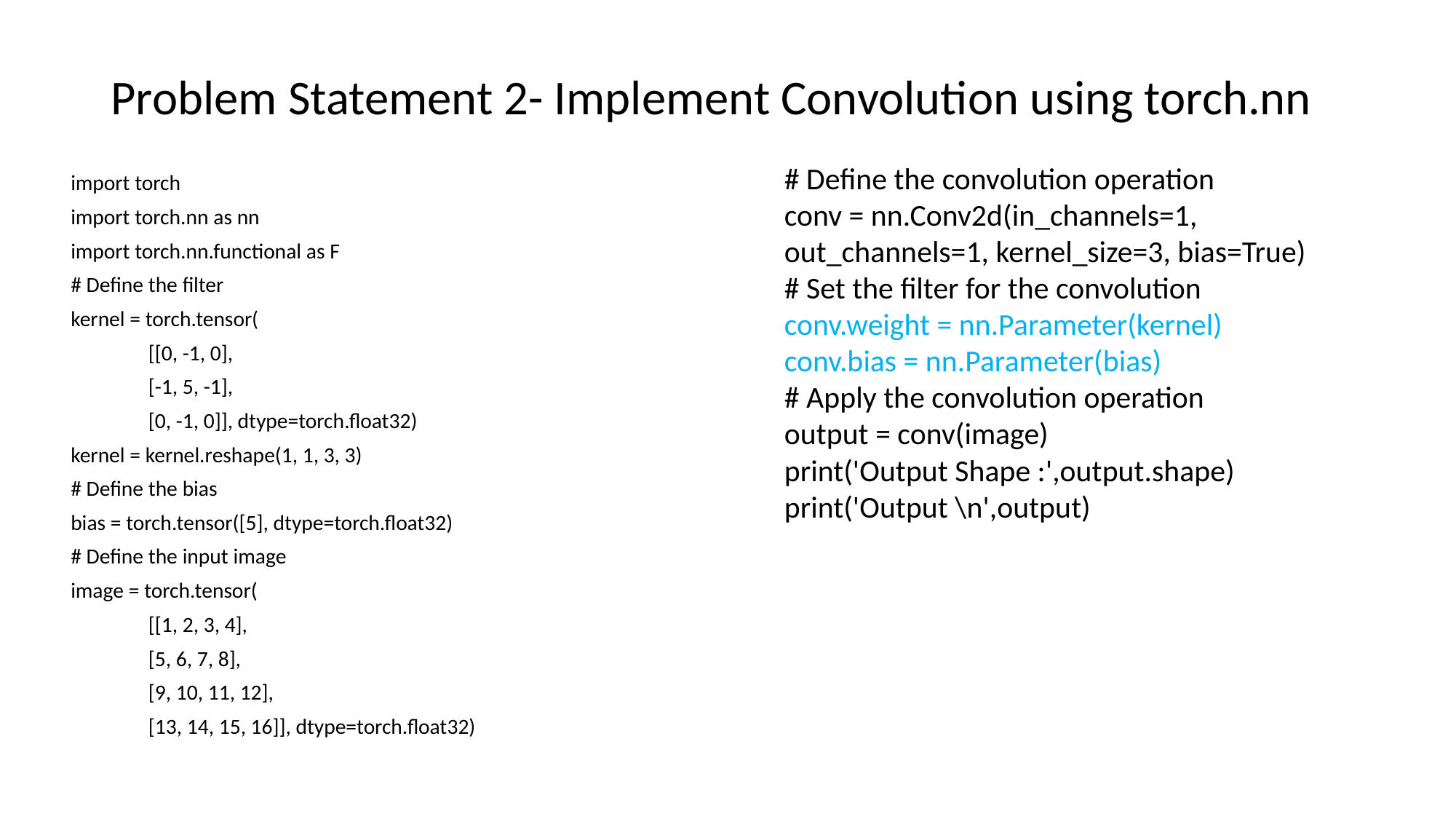

# Problem Statement 2- Implement Convolution using torch.nn
# Define the convolution operation
conv = nn.Conv2d(in_channels=1, out_channels=1, kernel_size=3, bias=True)
# Set the filter for the convolution
conv.weight = nn.Parameter(kernel)
conv.bias = nn.Parameter(bias)
# Apply the convolution operation
output = conv(image)
print('Output Shape :',output.shape) print('Output \n',output)
import torch
import torch.nn as nn
import torch.nn.functional as F
# Define the filter
kernel = torch.tensor(
	[[0, -1, 0],
	[-1, 5, -1],
	[0, -1, 0]], dtype=torch.float32)
kernel = kernel.reshape(1, 1, 3, 3)
# Define the bias
bias = torch.tensor([5], dtype=torch.float32)
# Define the input image
image = torch.tensor(
	[[1, 2, 3, 4],
	[5, 6, 7, 8],
	[9, 10, 11, 12],
	[13, 14, 15, 16]], dtype=torch.float32)